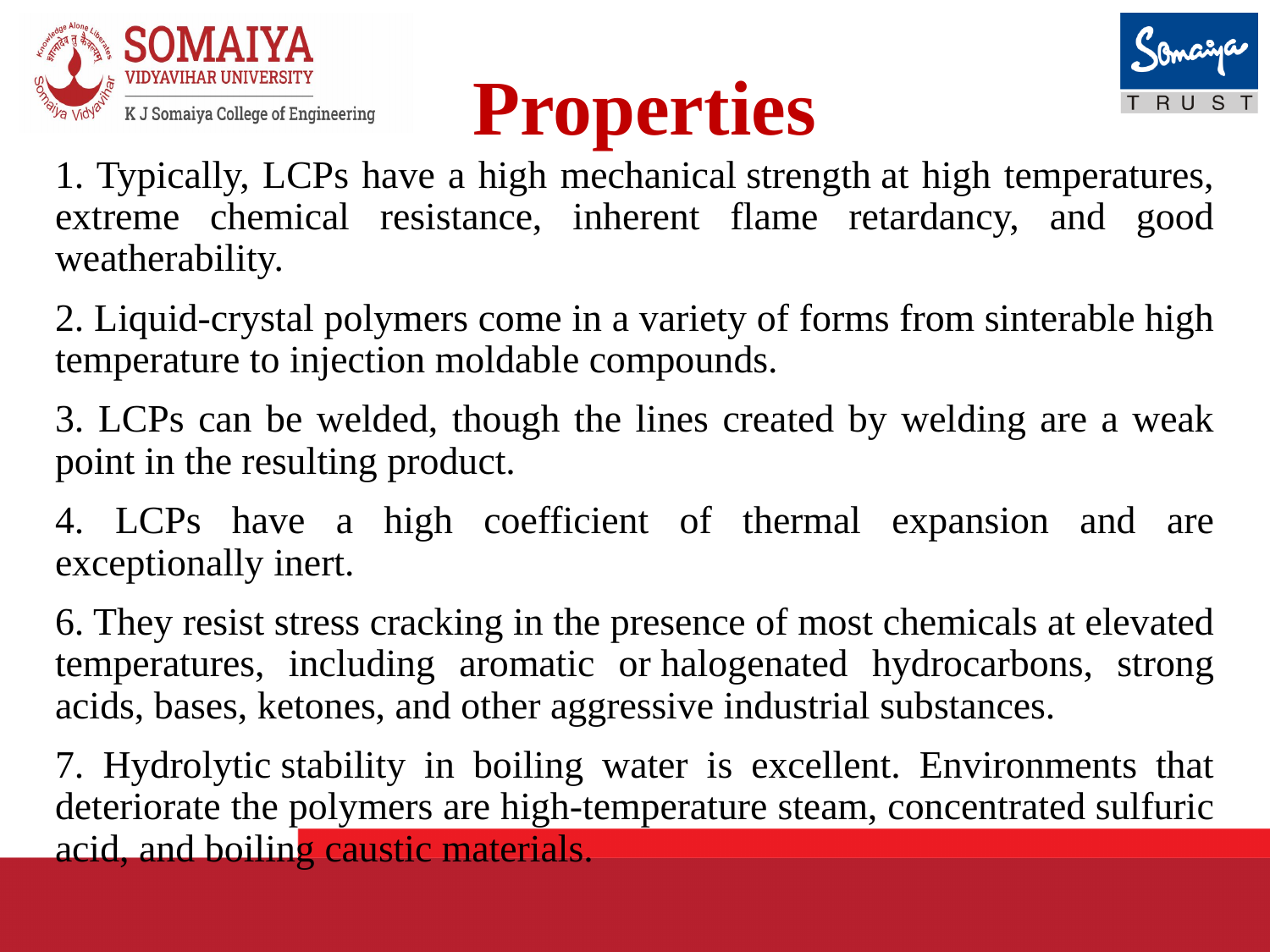

# Properties
1. Typically, LCPs have a high mechanical strength at high temperatures, extreme chemical resistance, inherent flame retardancy, and good weatherability.
2. Liquid-crystal polymers come in a variety of forms from sinterable high temperature to injection moldable compounds.
3. LCPs can be welded, though the lines created by welding are a weak point in the resulting product.
4. LCPs have a high coefficient of thermal expansion and are exceptionally inert.
6. They resist stress cracking in the presence of most chemicals at elevated temperatures, including aromatic or halogenated hydrocarbons, strong acids, bases, ketones, and other aggressive industrial substances.
7. Hydrolytic stability in boiling water is excellent. Environments that deteriorate the polymers are high-temperature steam, concentrated sulfuric acid, and boiling caustic materials.